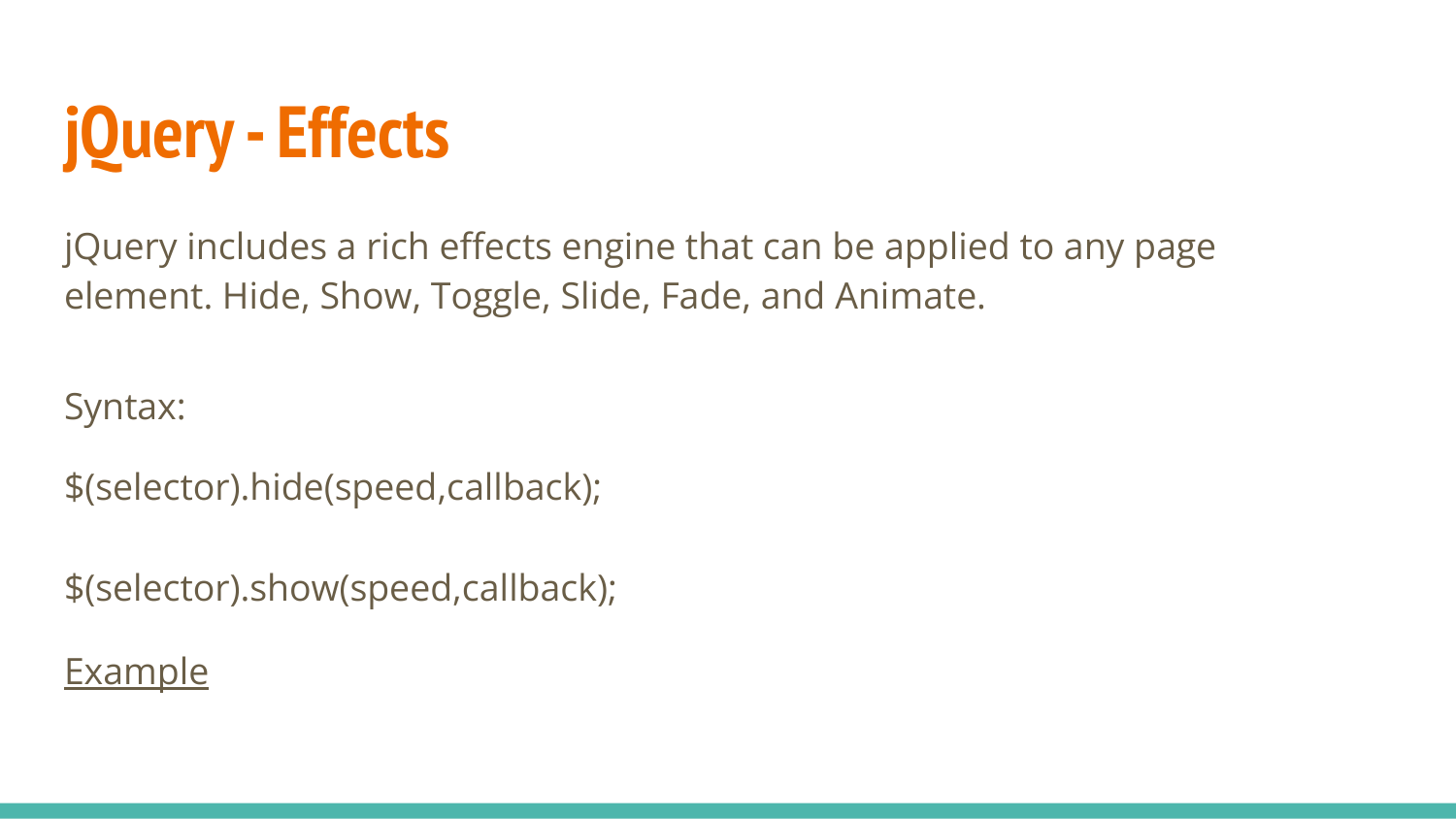

# jQuery - Effects
jQuery includes a rich effects engine that can be applied to any page element. Hide, Show, Toggle, Slide, Fade, and Animate.
Syntax:
$(selector).hide(speed,callback);
$(selector).show(speed,callback);
Example